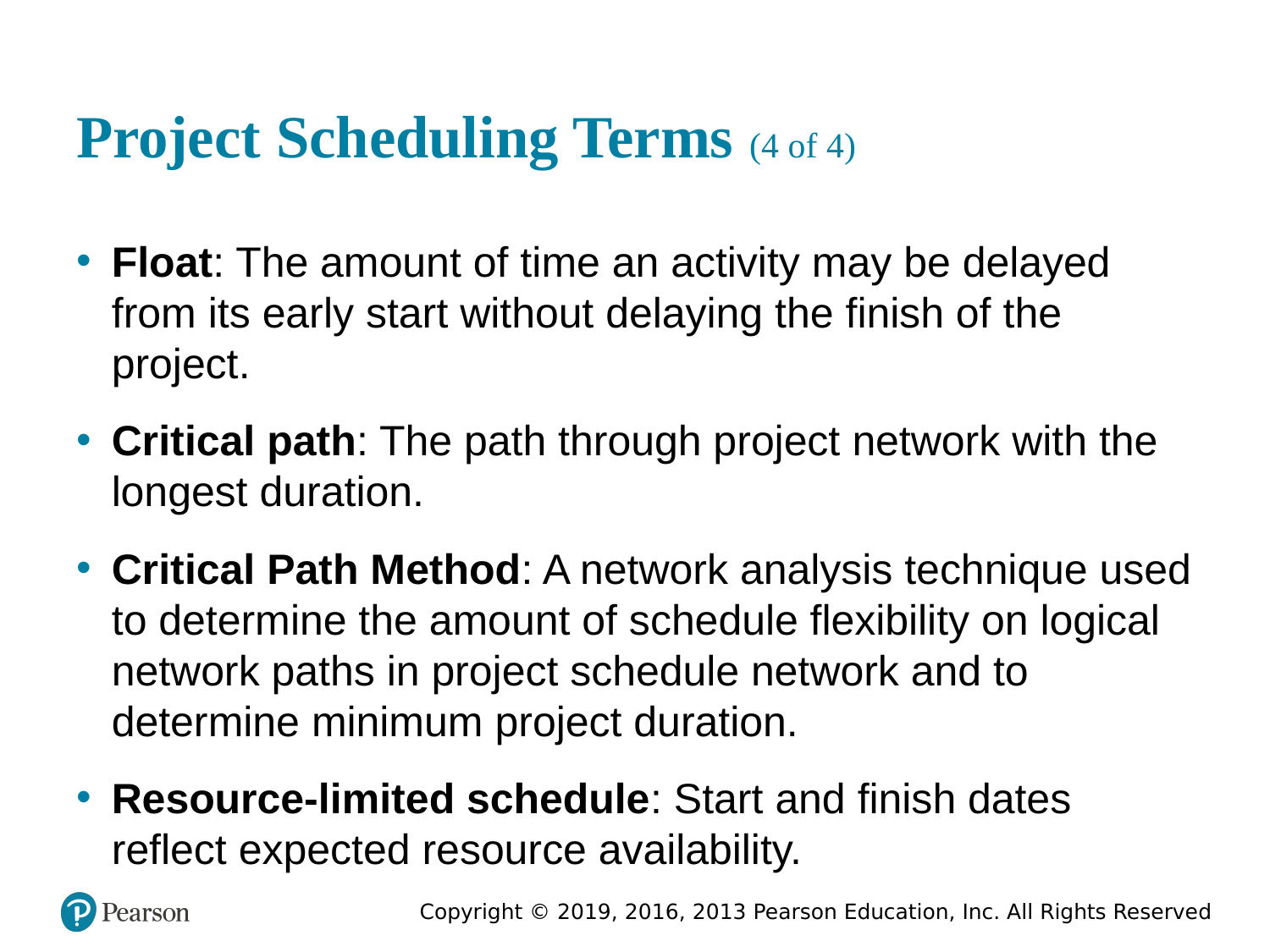

# Project Scheduling Terms (4 of 4)
Float: The amount of time an activity may be delayed from its early start without delaying the finish of the project.
Critical path: The path through project network with the longest duration.
Critical Path Method: A network analysis technique used to determine the amount of schedule flexibility on logical network paths in project schedule network and to determine minimum project duration.
Resource-limited schedule: Start and finish dates reflect expected resource availability.